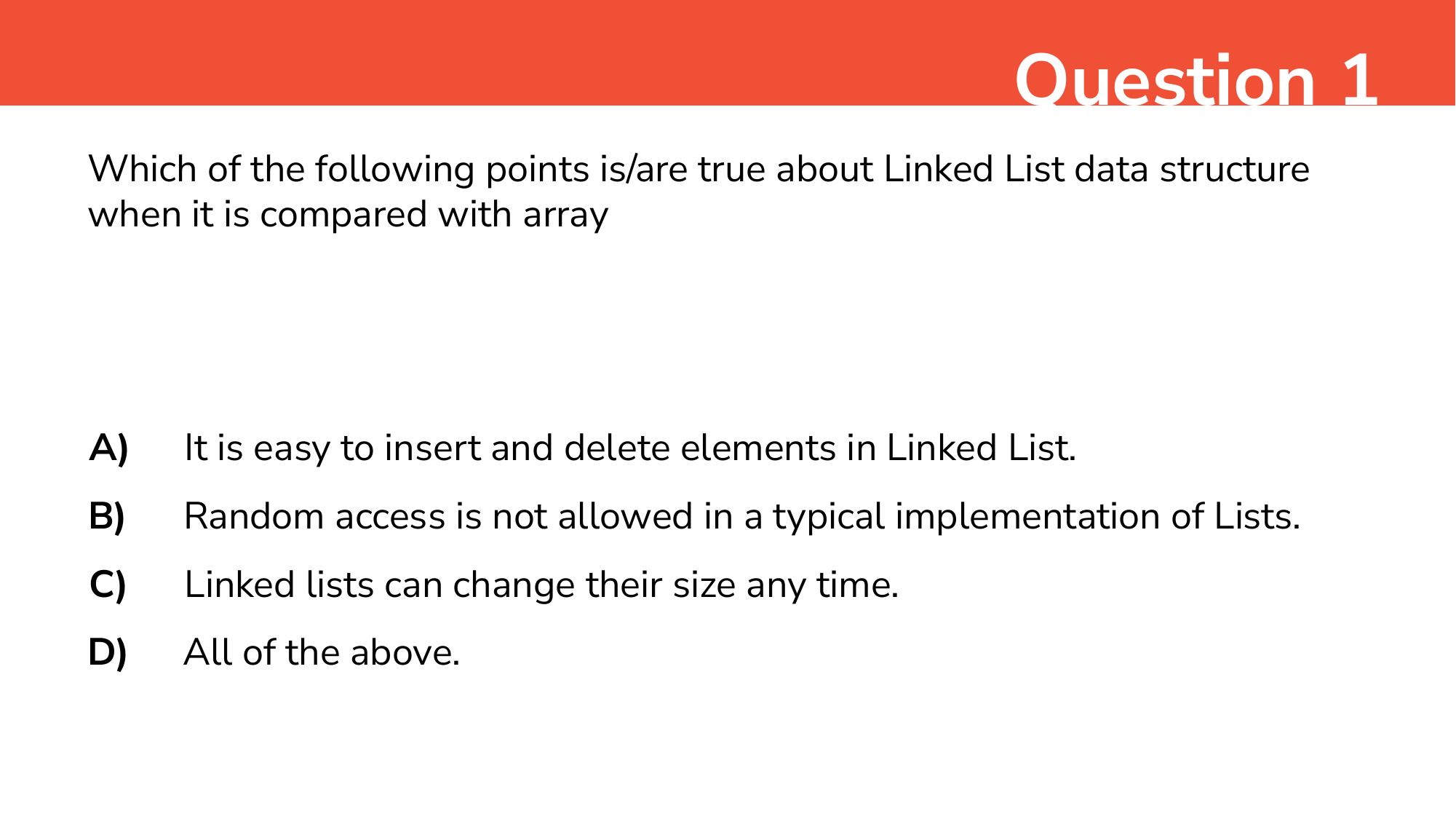

Question 1
Which of the following points is/are true about Linked List data structure when it is compared with array
A)
It is easy to insert and delete elements in Linked List.
B)
Random access is not allowed in a typical implementation of Lists.
C)
Linked lists can change their size any time.
D)
All of the above.